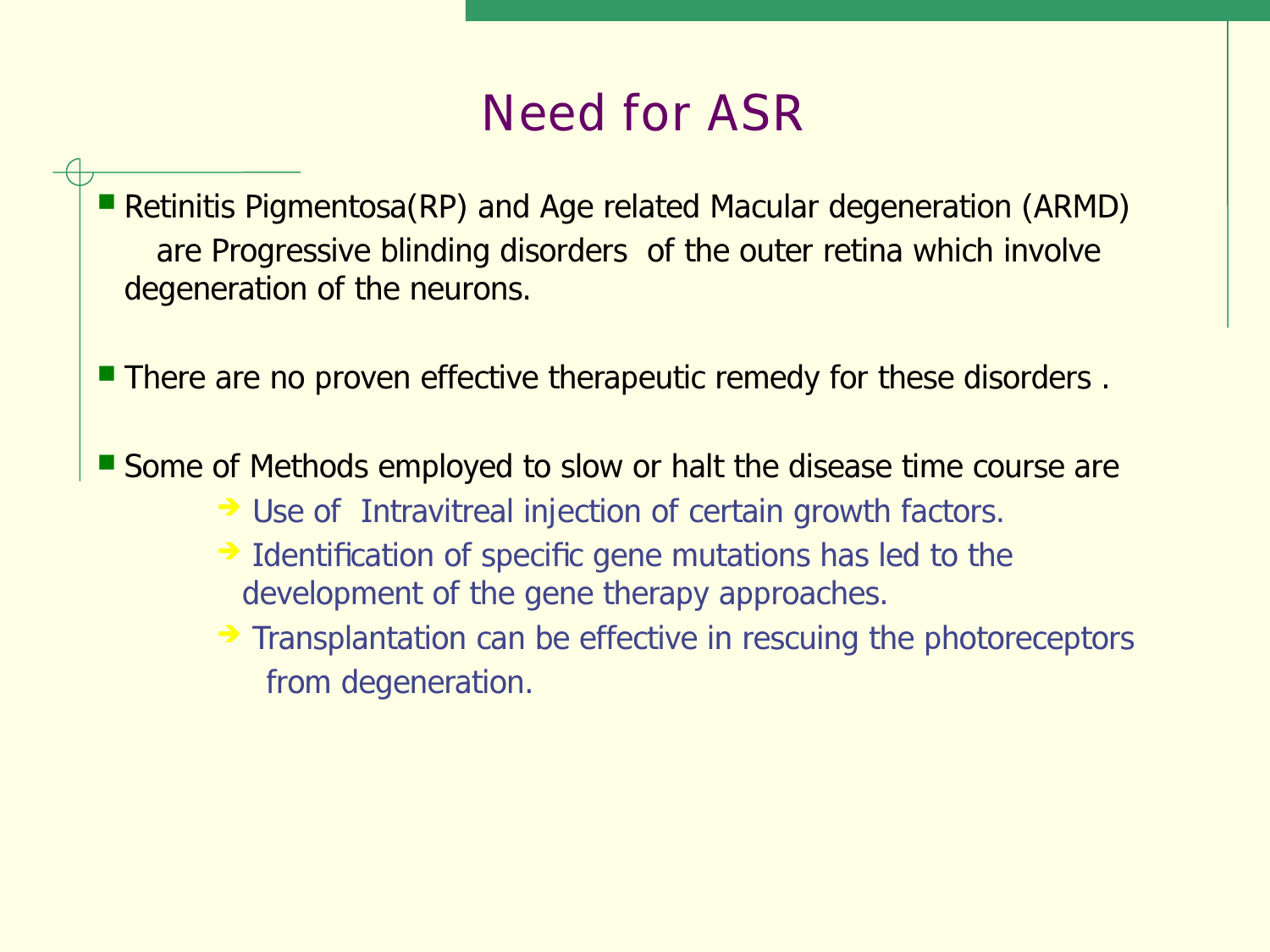

# Need for ASR
Retinitis Pigmentosa(RP) and Age related Macular degeneration (ARMD)
      are Progressive blinding disorders  of the outer retina which involve degeneration of the neurons.

There are no proven effective therapeutic remedy for these disorders .

Some of Methods employed to slow or halt the disease time course are
 Use of  Intravitreal injection of certain growth factors.
 Identification of specific gene mutations has led to the      development of the gene therapy approaches.
 Transplantation can be effective in rescuing the photoreceptors
     from degeneration.